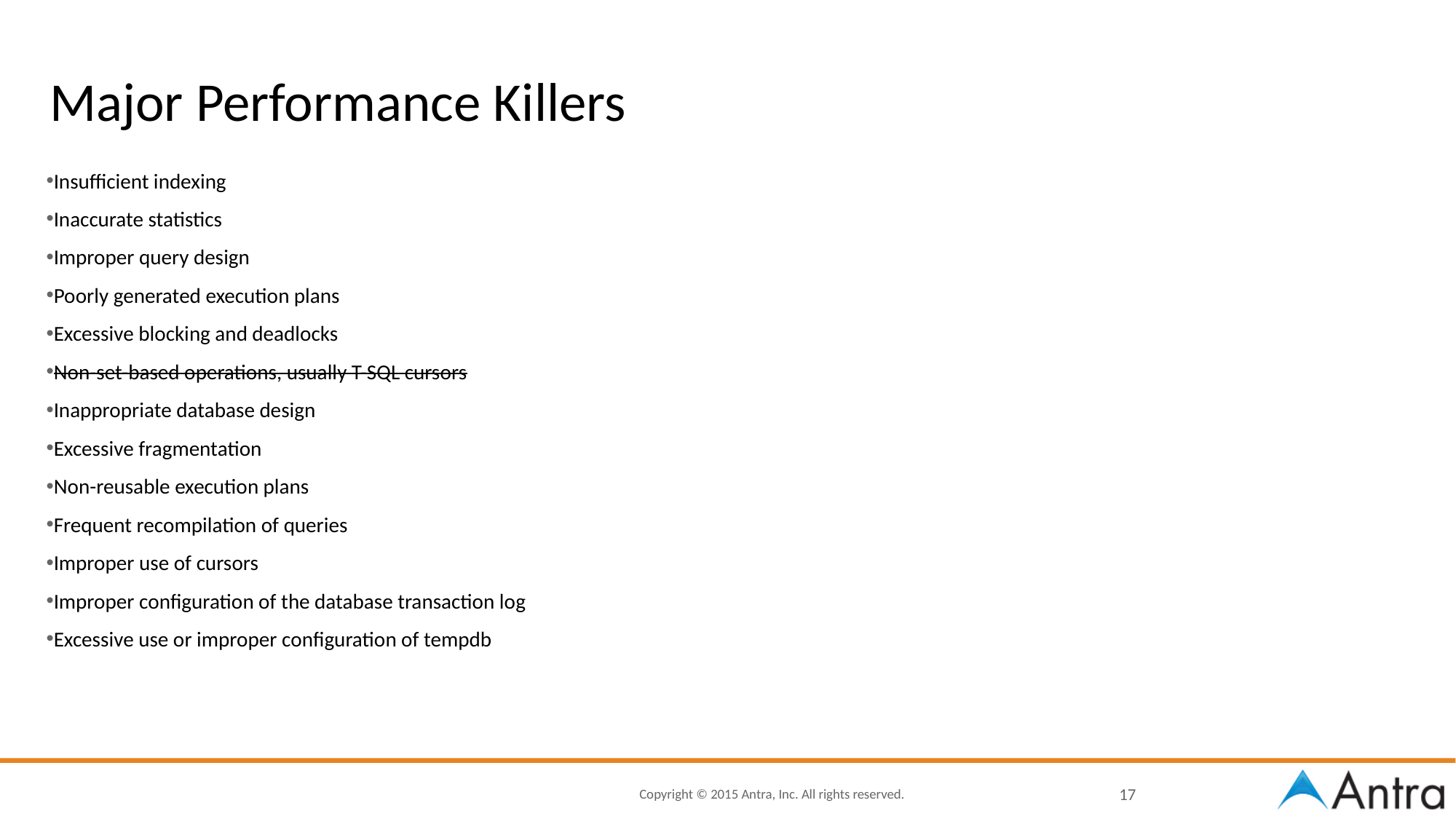

# Major Performance Killers
Insufficient indexing
Inaccurate statistics
Improper query design
Poorly generated execution plans
Excessive blocking and deadlocks
Non-set-based operations, usually T-SQL cursors
Inappropriate database design
Excessive fragmentation
Non-reusable execution plans
Frequent recompilation of queries
Improper use of cursors
Improper configuration of the database transaction log
Excessive use or improper configuration of tempdb

17